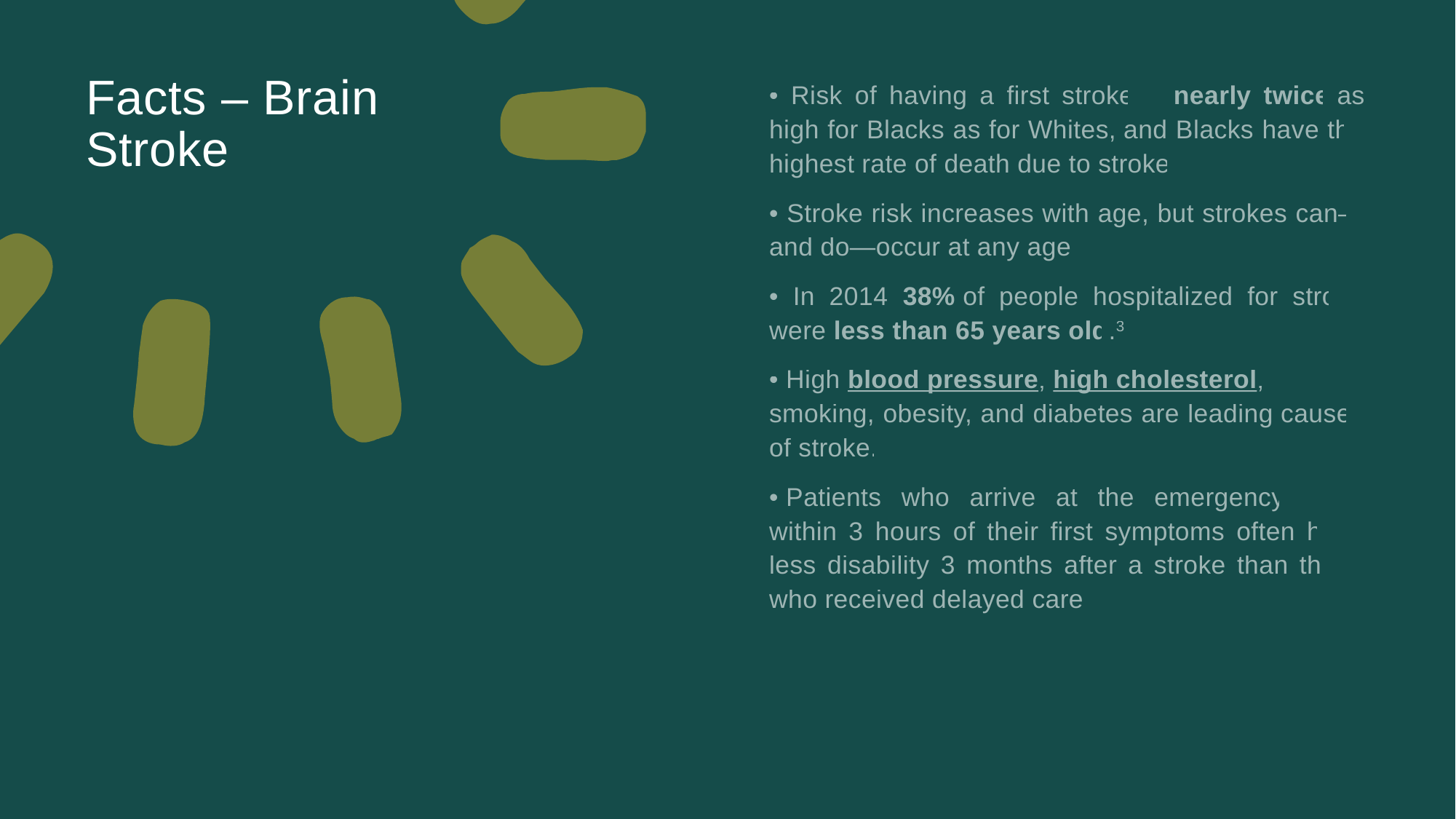

# Facts – Brain Stroke
• Risk of having a first stroke is nearly twice as high for Blacks as for Whites, and Blacks have the highest rate of death due to stroke.
• Stroke risk increases with age, but strokes can—and do—occur at any age.
• In 2014, 38% of people hospitalized for stroke were less than 65 years old.3
• High blood pressure, high cholesterol, smoking, obesity, and diabetes are leading causes of stroke.
• Patients who arrive at the emergency room within 3 hours of their first symptoms often have less disability 3 months after a stroke than those who received delayed care.